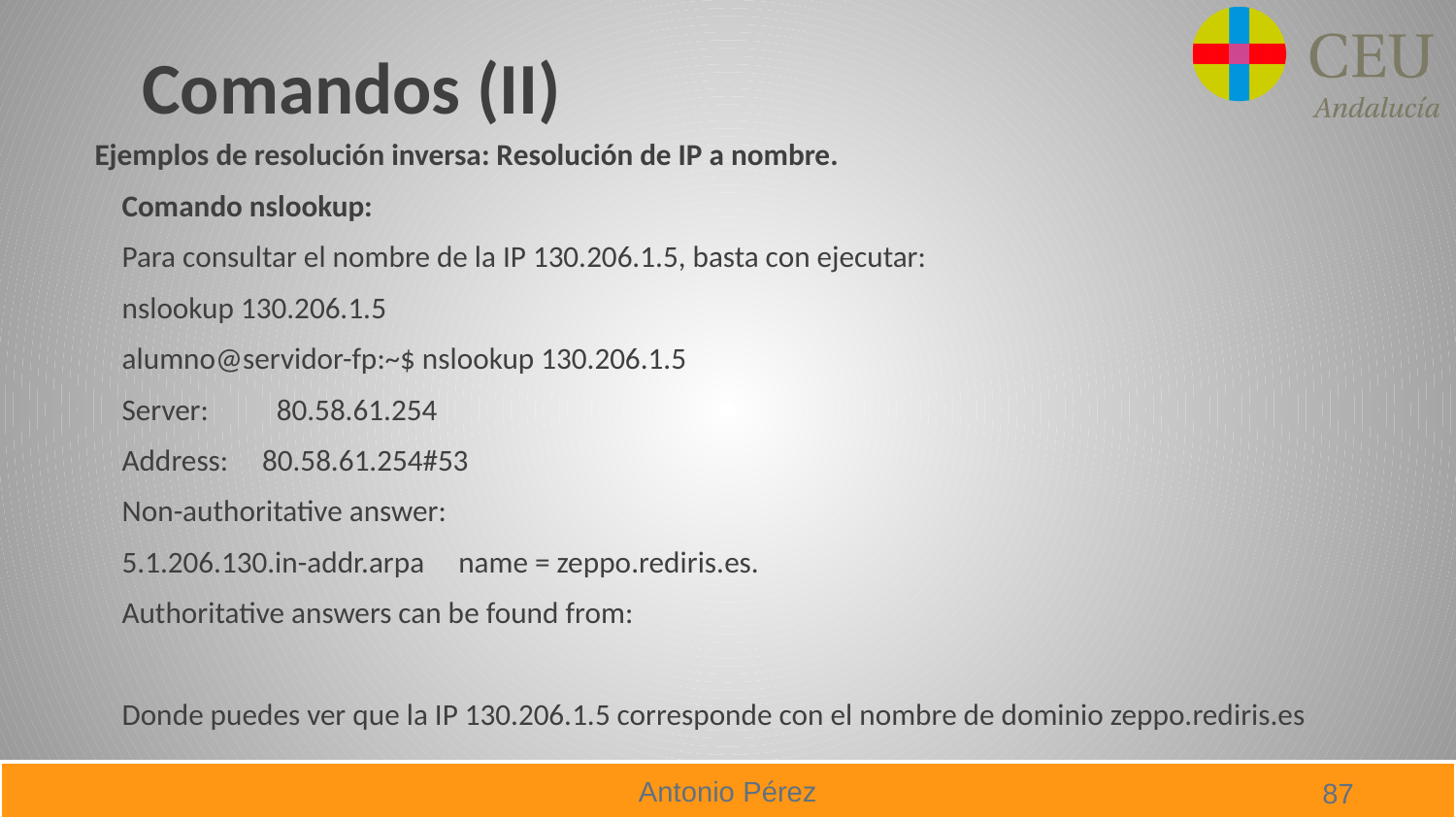

# Comandos (II)
Ejemplos de resolución inversa: Resolución de IP a nombre.
    Comando nslookup:
    Para consultar el nombre de la IP 130.206.1.5, basta con ejecutar:
    nslookup 130.206.1.5
    alumno@servidor-fp:~$ nslookup 130.206.1.5
    Server:          80.58.61.254
    Address:     80.58.61.254#53
    Non-authoritative answer:
    5.1.206.130.in-addr.arpa     name = zeppo.rediris.es.
    Authoritative answers can be found from:

    Donde puedes ver que la IP 130.206.1.5 corresponde con el nombre de dominio zeppo.rediris.es